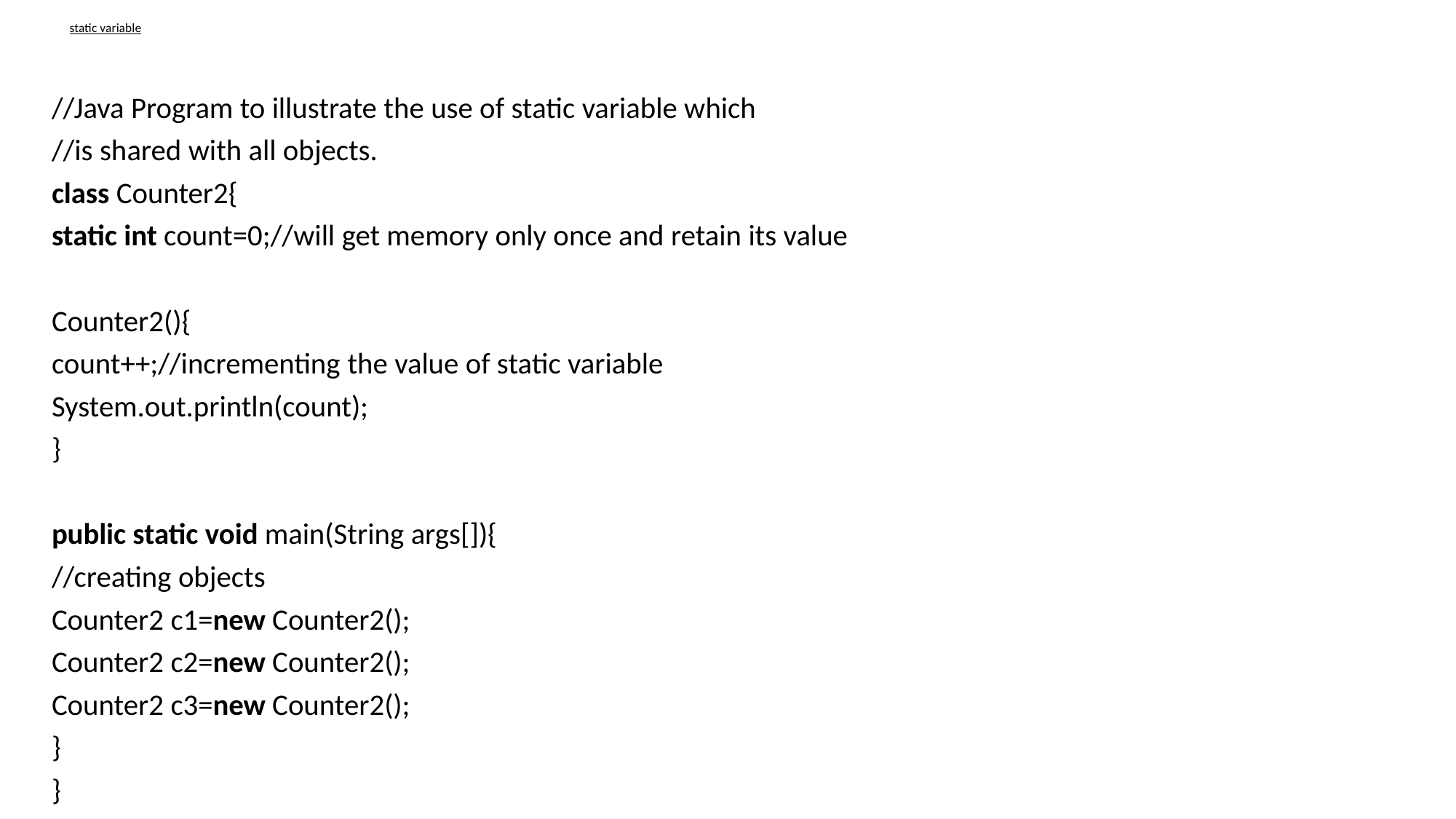

# static variable
//Java Program to illustrate the use of static variable which
//is shared with all objects.
class Counter2{
static int count=0;//will get memory only once and retain its value

Counter2(){
count++;//incrementing the value of static variable
System.out.println(count);
}

public static void main(String args[]){
//creating objects
Counter2 c1=new Counter2();
Counter2 c2=new Counter2();
Counter2 c3=new Counter2();
}
}